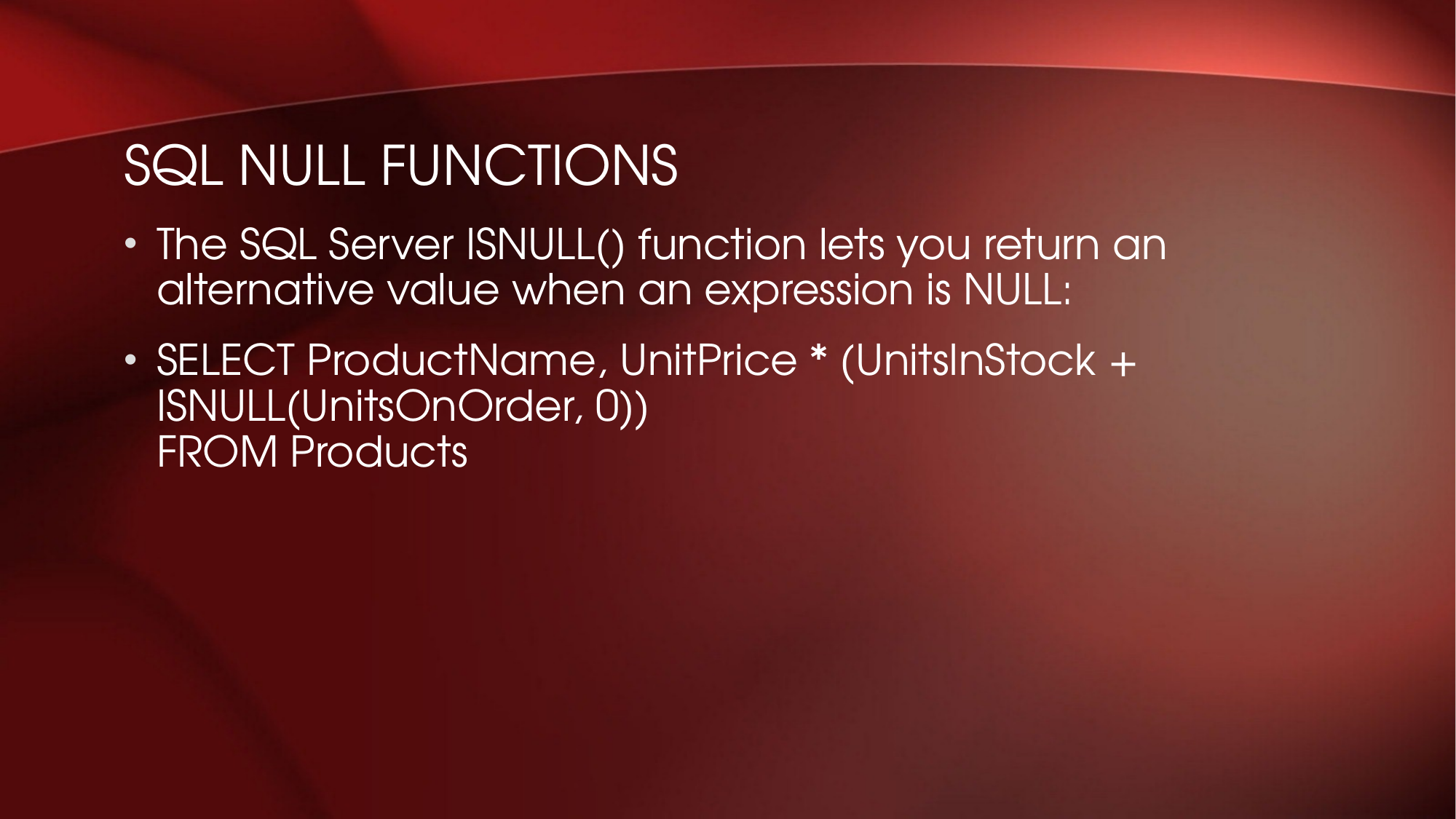

# SQL NULL Functions
The SQL Server ISNULL() function lets you return an alternative value when an expression is NULL:
SELECT ProductName, UnitPrice * (UnitsInStock + ISNULL(UnitsOnOrder, 0))
FROM Products